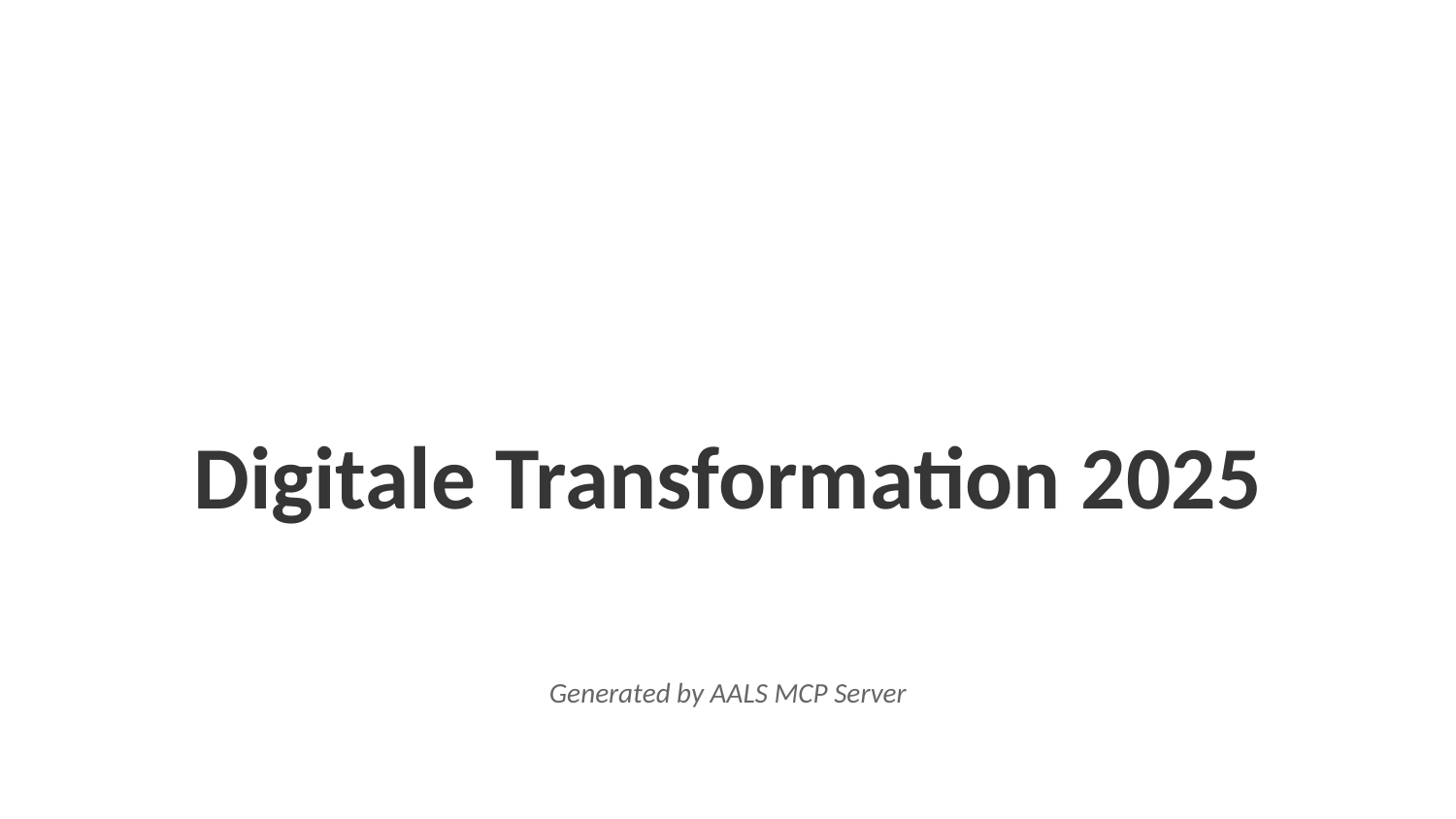

Digitale Transformation 2025
Generated by AALS MCP Server